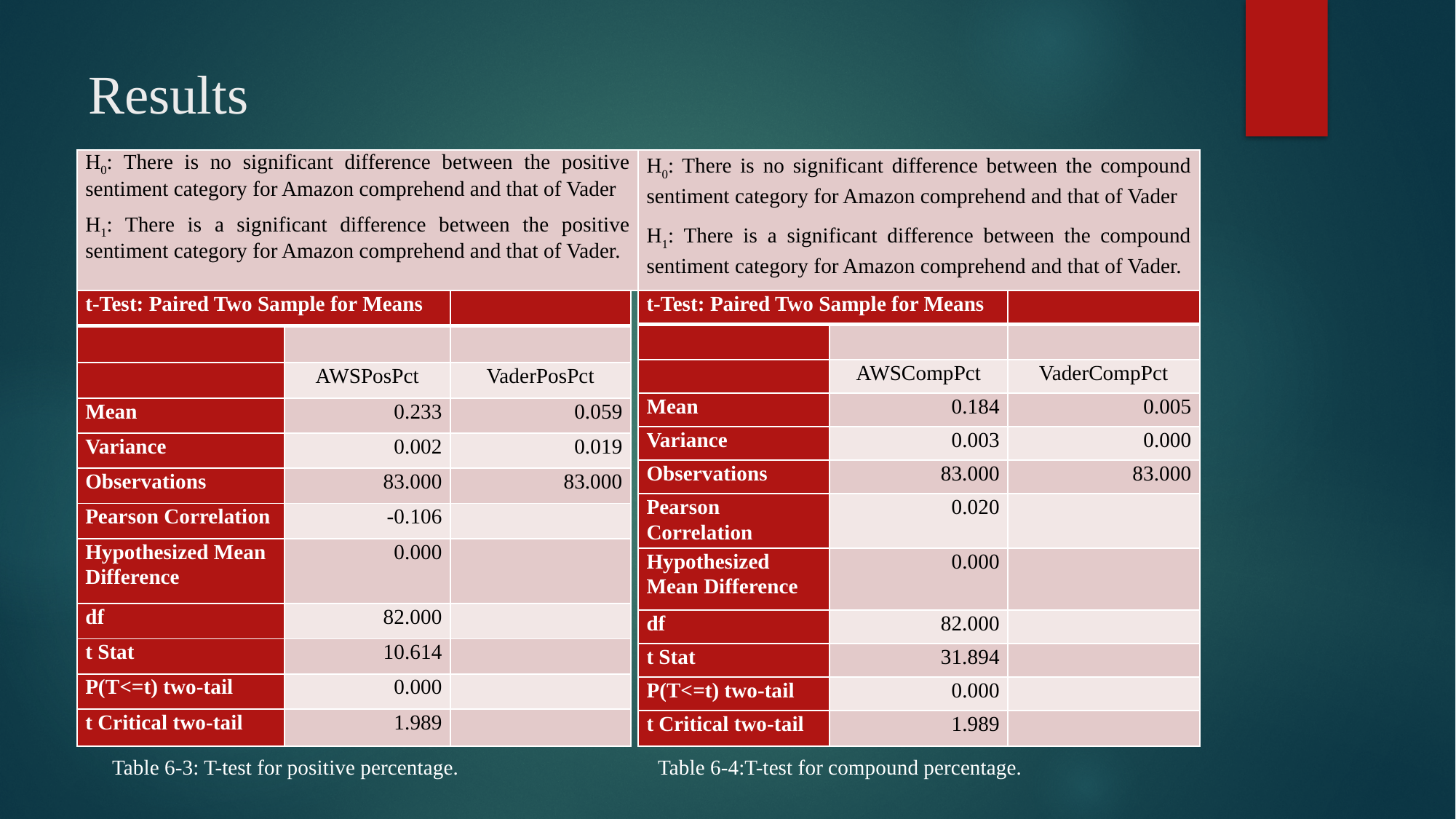

# Results
| H0: There is no significant difference between the positive sentiment category for Amazon comprehend and that of Vader H1: There is a significant difference between the positive sentiment category for Amazon comprehend and that of Vader. | H0: There is no significant difference between the compound sentiment category for Amazon comprehend and that of Vader H1: There is a significant difference between the compound sentiment category for Amazon comprehend and that of Vader. |
| --- | --- |
| t-Test: Paired Two Sample for Means |  |  |
| --- | --- | --- |
|  |  |  |
|  | AWSPosPct | VaderPosPct |
| Mean | 0.233 | 0.059 |
| Variance | 0.002 | 0.019 |
| Observations | 83.000 | 83.000 |
| Pearson Correlation | -0.106 |  |
| Hypothesized Mean Difference | 0.000 |  |
| df | 82.000 |  |
| t Stat | 10.614 |  |
| P(T<=t) two-tail | 0.000 |  |
| t Critical two-tail | 1.989 |  |
| t-Test: Paired Two Sample for Means |  |  |
| --- | --- | --- |
|  |  |  |
|  | AWSCompPct | VaderCompPct |
| Mean | 0.184 | 0.005 |
| Variance | 0.003 | 0.000 |
| Observations | 83.000 | 83.000 |
| Pearson Correlation | 0.020 |  |
| Hypothesized Mean Difference | 0.000 |  |
| df | 82.000 |  |
| t Stat | 31.894 |  |
| P(T<=t) two-tail | 0.000 |  |
| t Critical two-tail | 1.989 |  |
Table 6-3: T-test for positive percentage. 		Table 6-4:T-test for compound percentage.